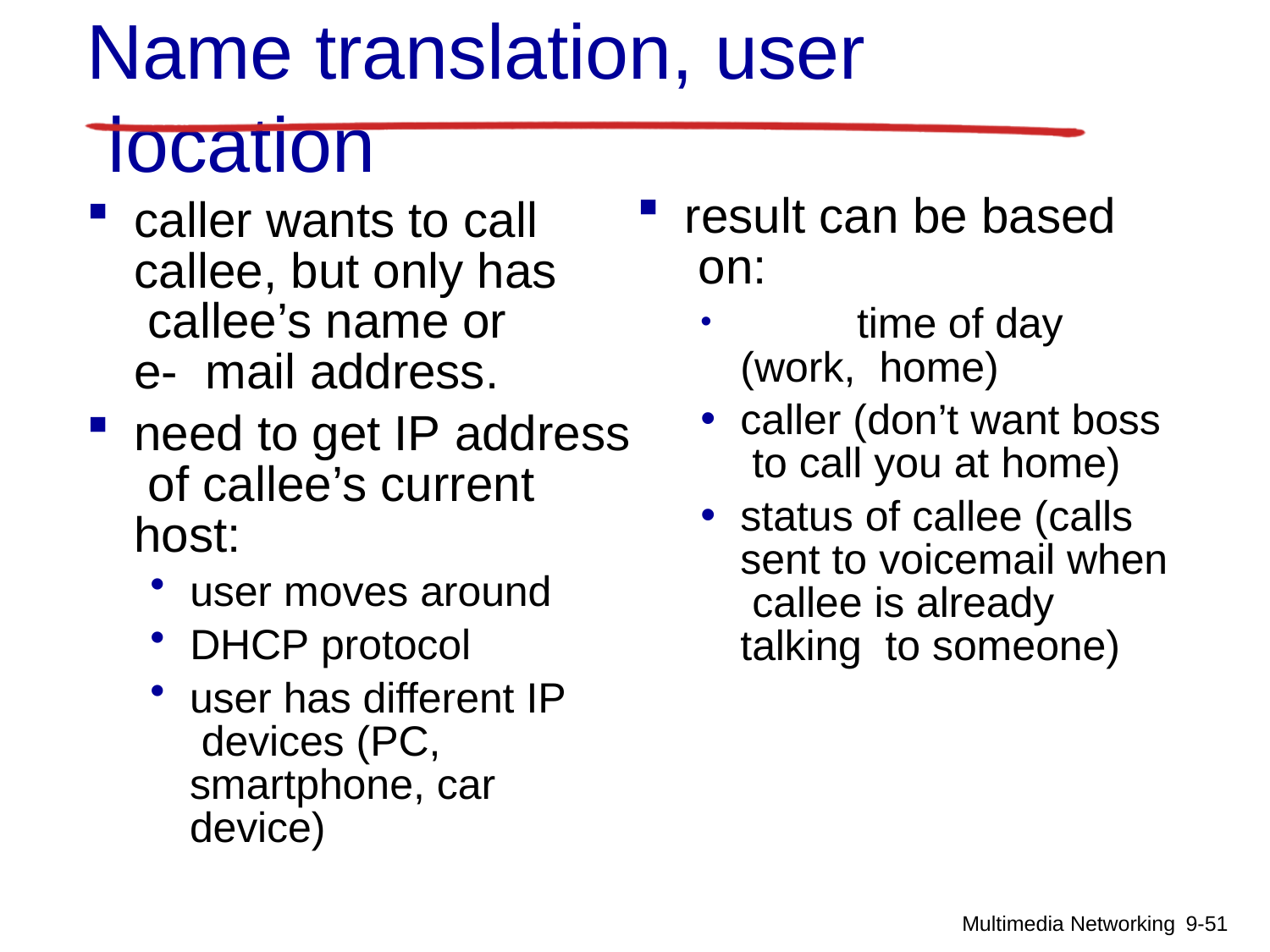

# Name translation, user  location

result can be based  on:
	time of day (work,  home)
caller (don’t want boss  to call you at home)
status of callee (calls  sent to voicemail when  callee is already talking  to someone)
caller wants to call  callee, but only has  callee’s name or e-  mail address.
need to get IP address  of callee’s current  host:
user moves around
DHCP protocol
user has different IP  devices (PC,  smartphone, car  device)
Multimedia Networking 9-51